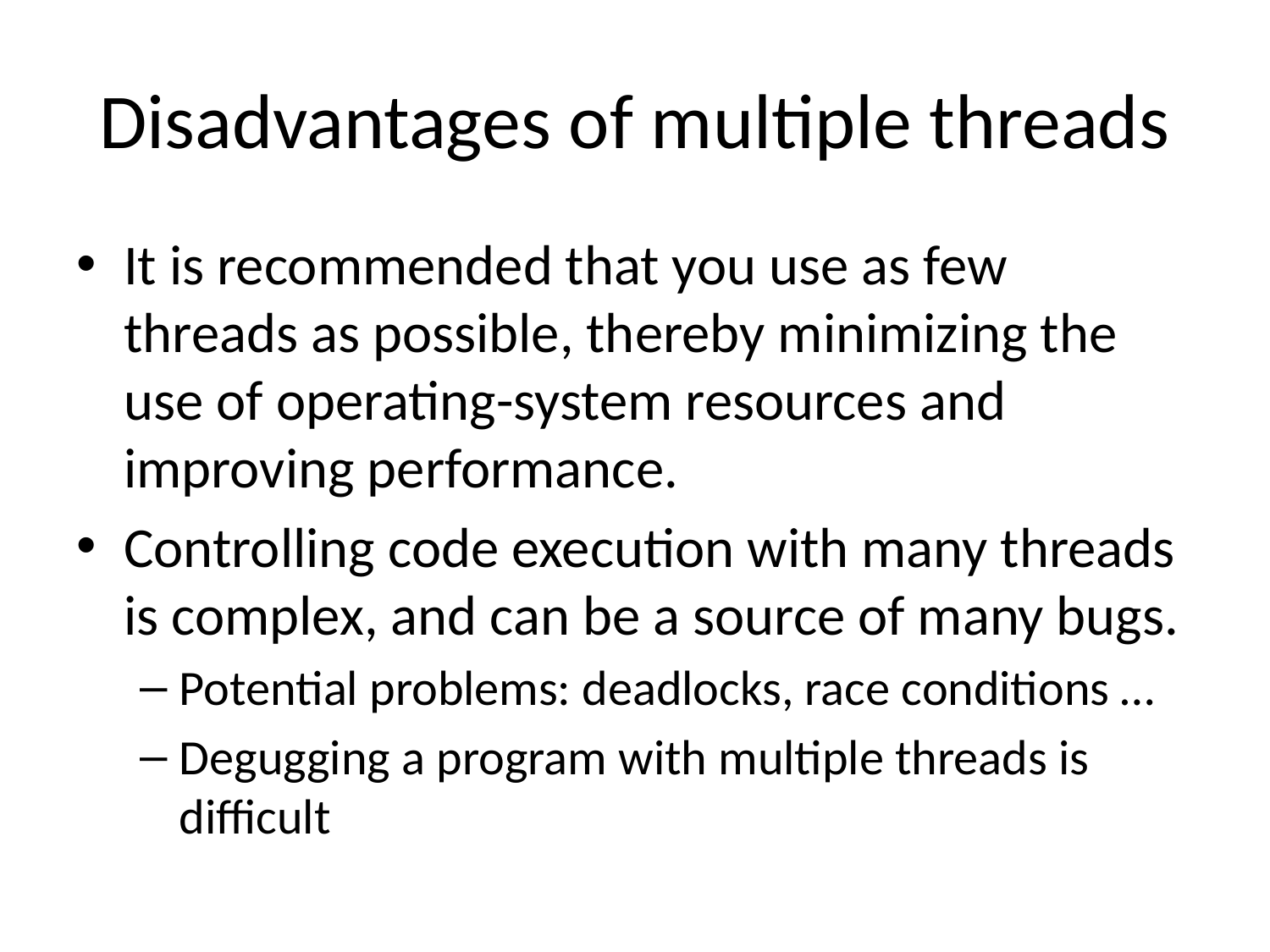

# Disadvantages of multiple threads
It is recommended that you use as few threads as possible, thereby minimizing the use of operating-system resources and improving performance.
Controlling code execution with many threads is complex, and can be a source of many bugs.
Potential problems: deadlocks, race conditions …
Degugging a program with multiple threads is difficult